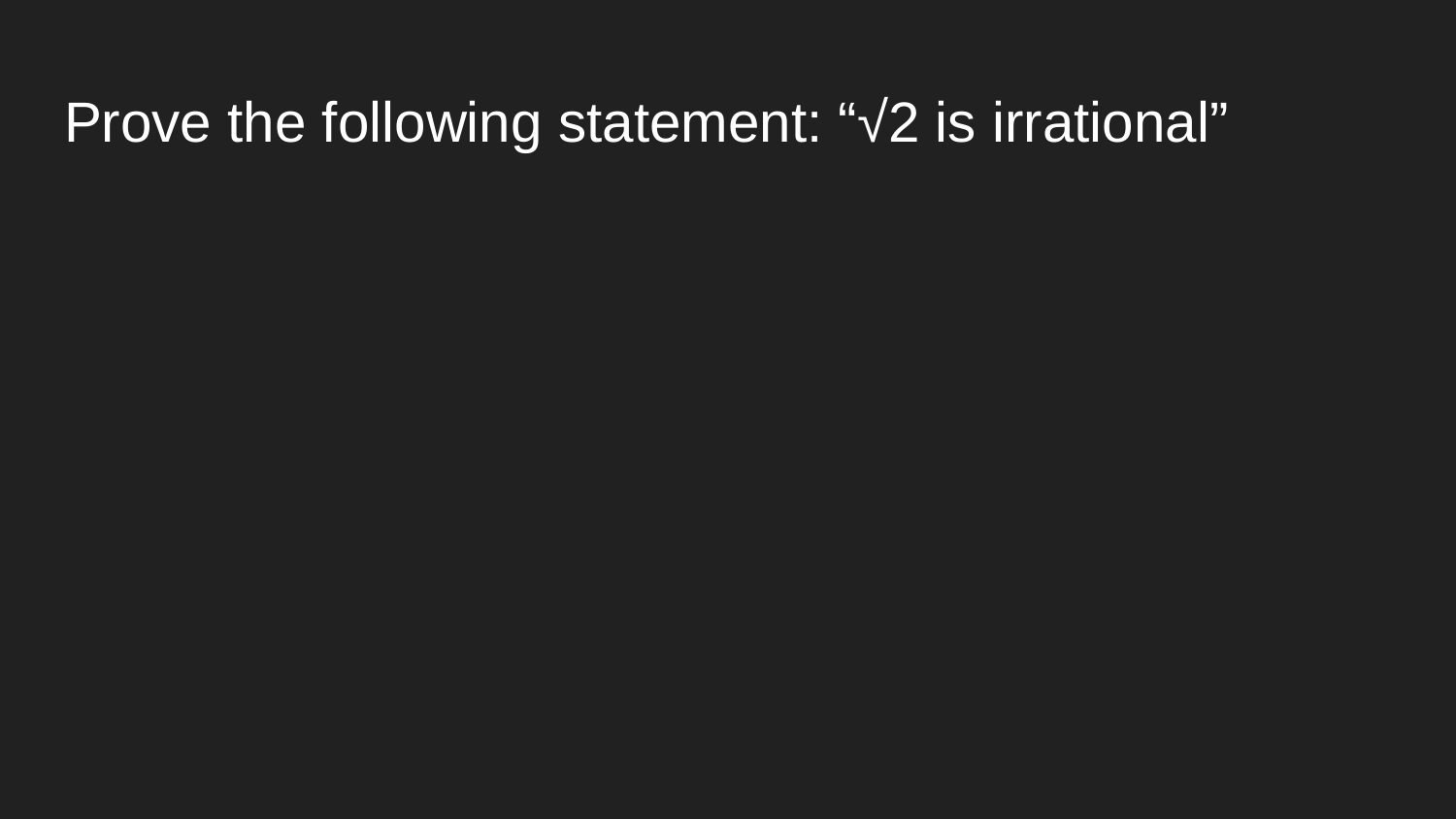

# Prove the following statement: “√2 is irrational”